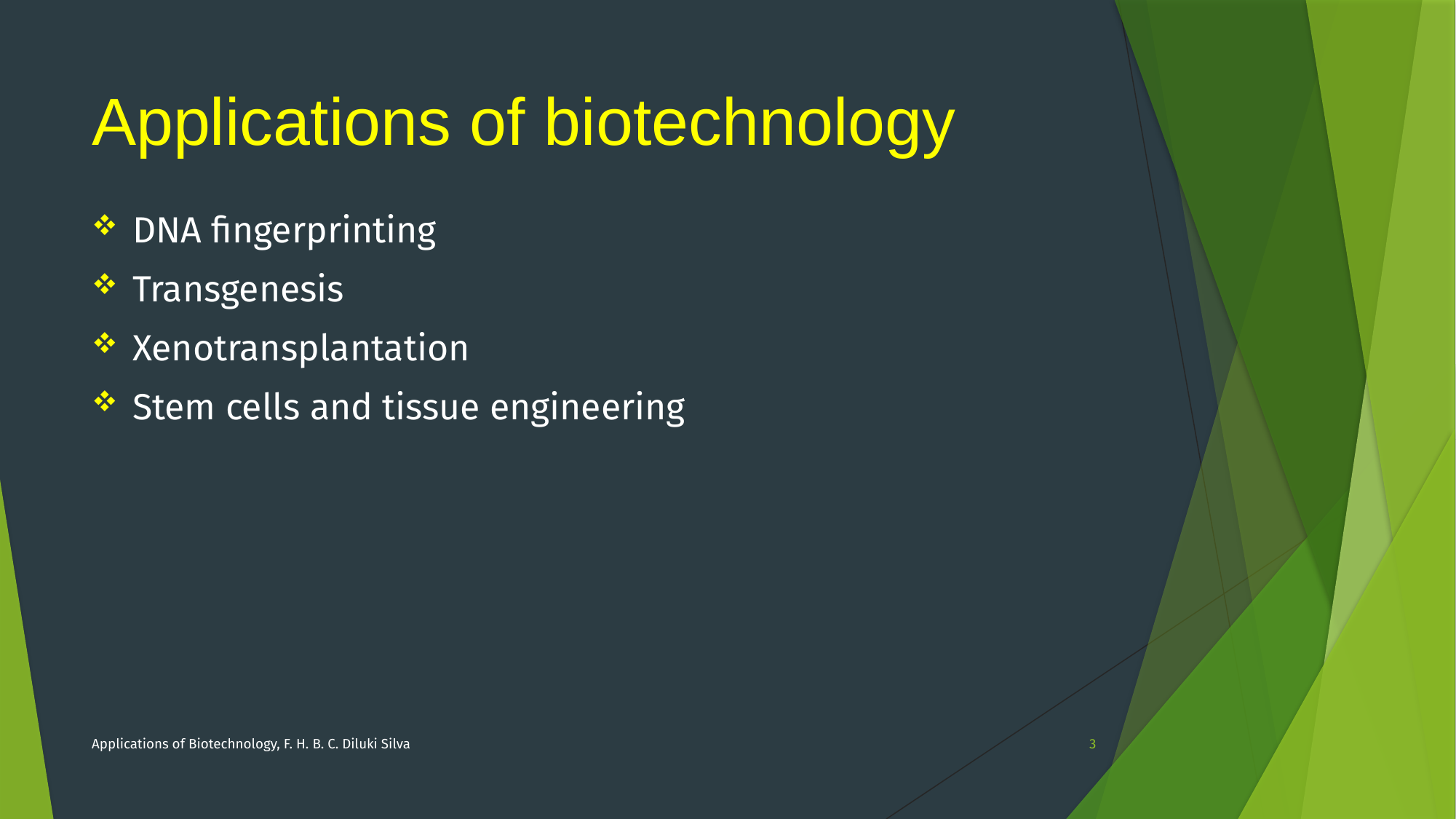

# Applications of biotechnology
DNA fingerprinting
Transgenesis
Xenotransplantation
Stem cells and tissue engineering
Applications of Biotechnology, F. H. B. C. Diluki Silva
3